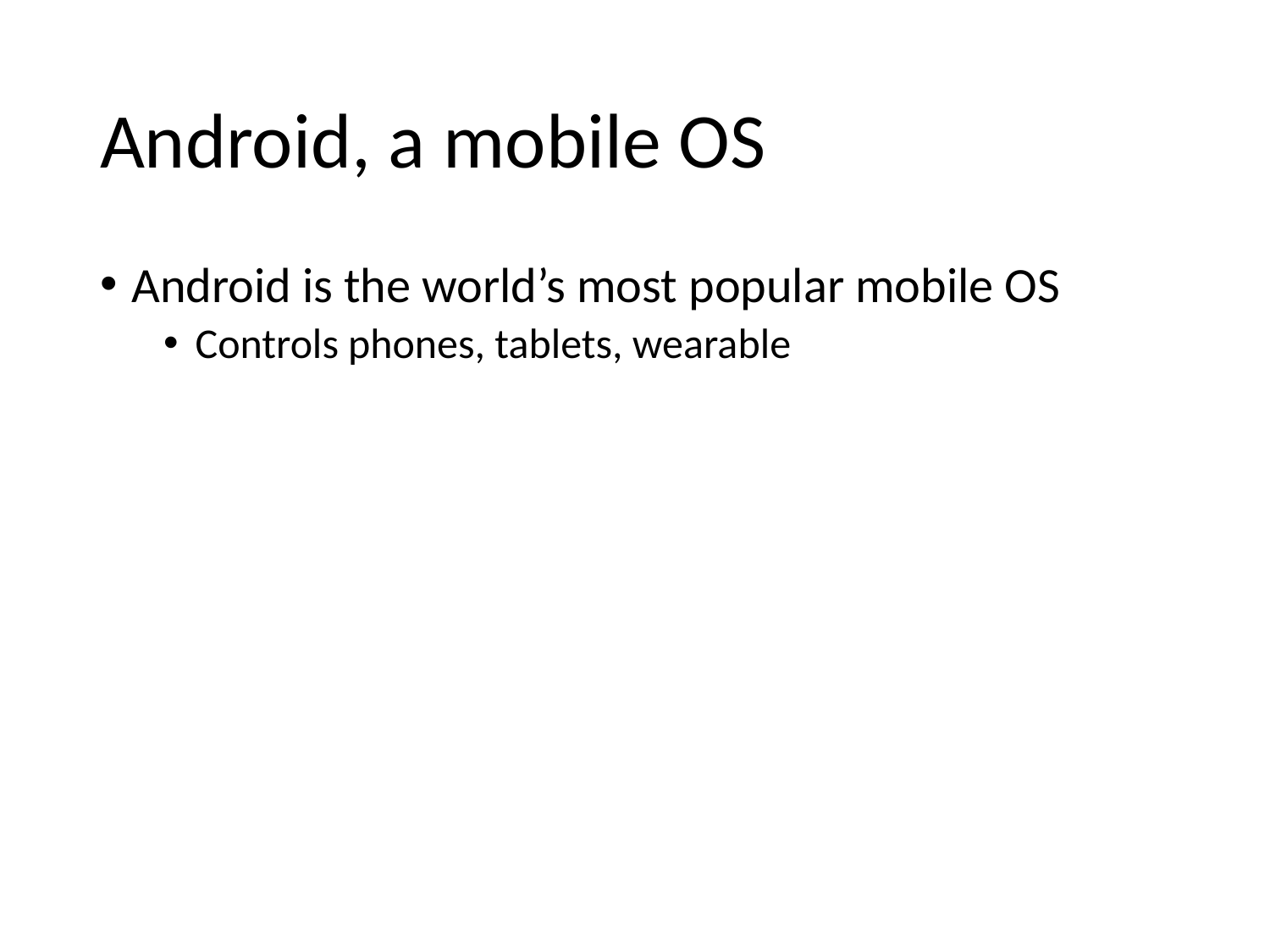

# Android, a mobile OS
Android is the world’s most popular mobile OS
Controls phones, tablets, wearable